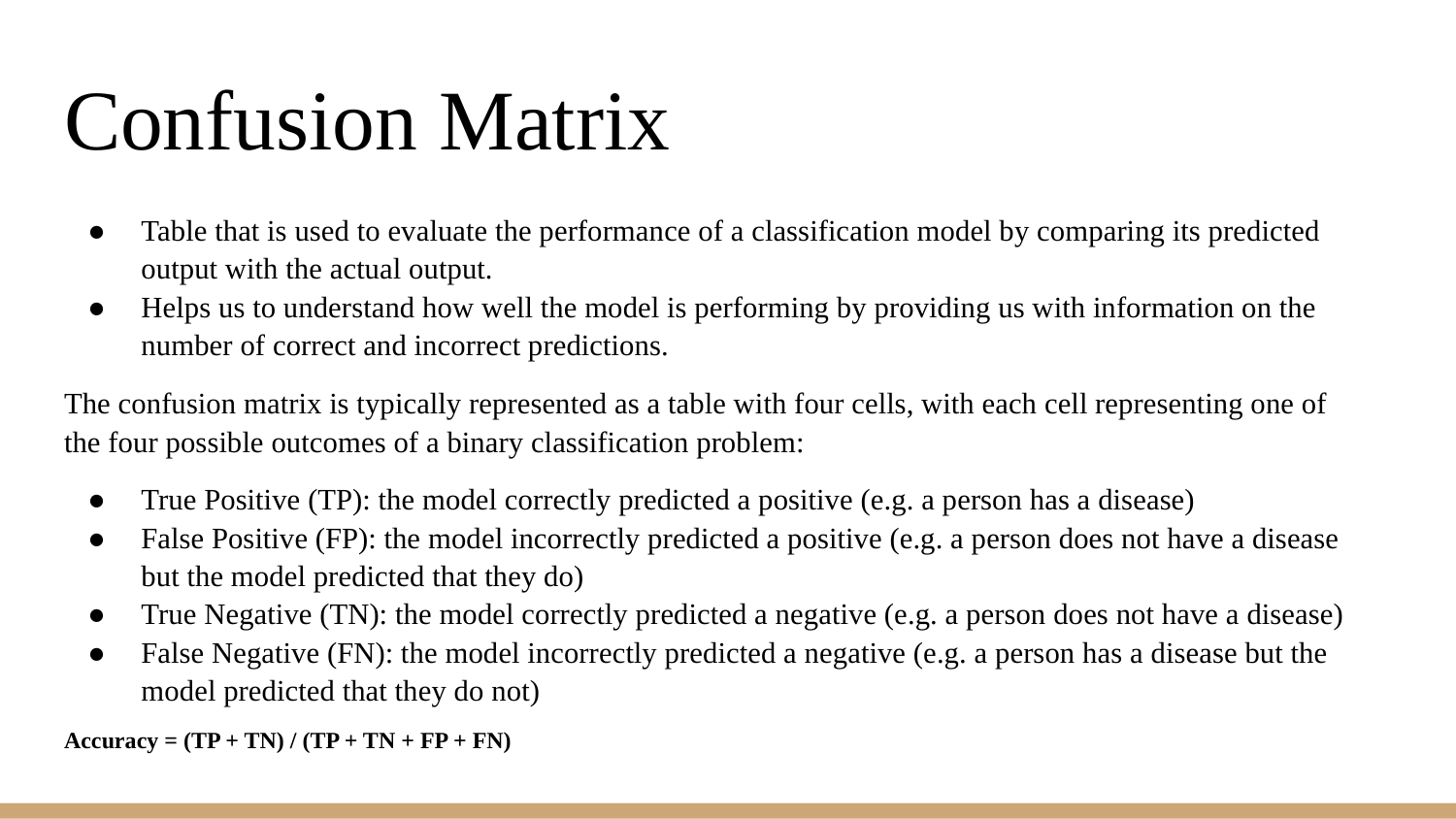

# Confusion Matrix
Table that is used to evaluate the performance of a classification model by comparing its predicted output with the actual output.
Helps us to understand how well the model is performing by providing us with information on the number of correct and incorrect predictions.
The confusion matrix is typically represented as a table with four cells, with each cell representing one of the four possible outcomes of a binary classification problem:
True Positive (TP): the model correctly predicted a positive (e.g. a person has a disease)
False Positive (FP): the model incorrectly predicted a positive (e.g. a person does not have a disease but the model predicted that they do)
True Negative (TN): the model correctly predicted a negative (e.g. a person does not have a disease)
False Negative (FN): the model incorrectly predicted a negative (e.g. a person has a disease but the model predicted that they do not)
Accuracy = (TP + TN) / (TP + TN + FP + FN)